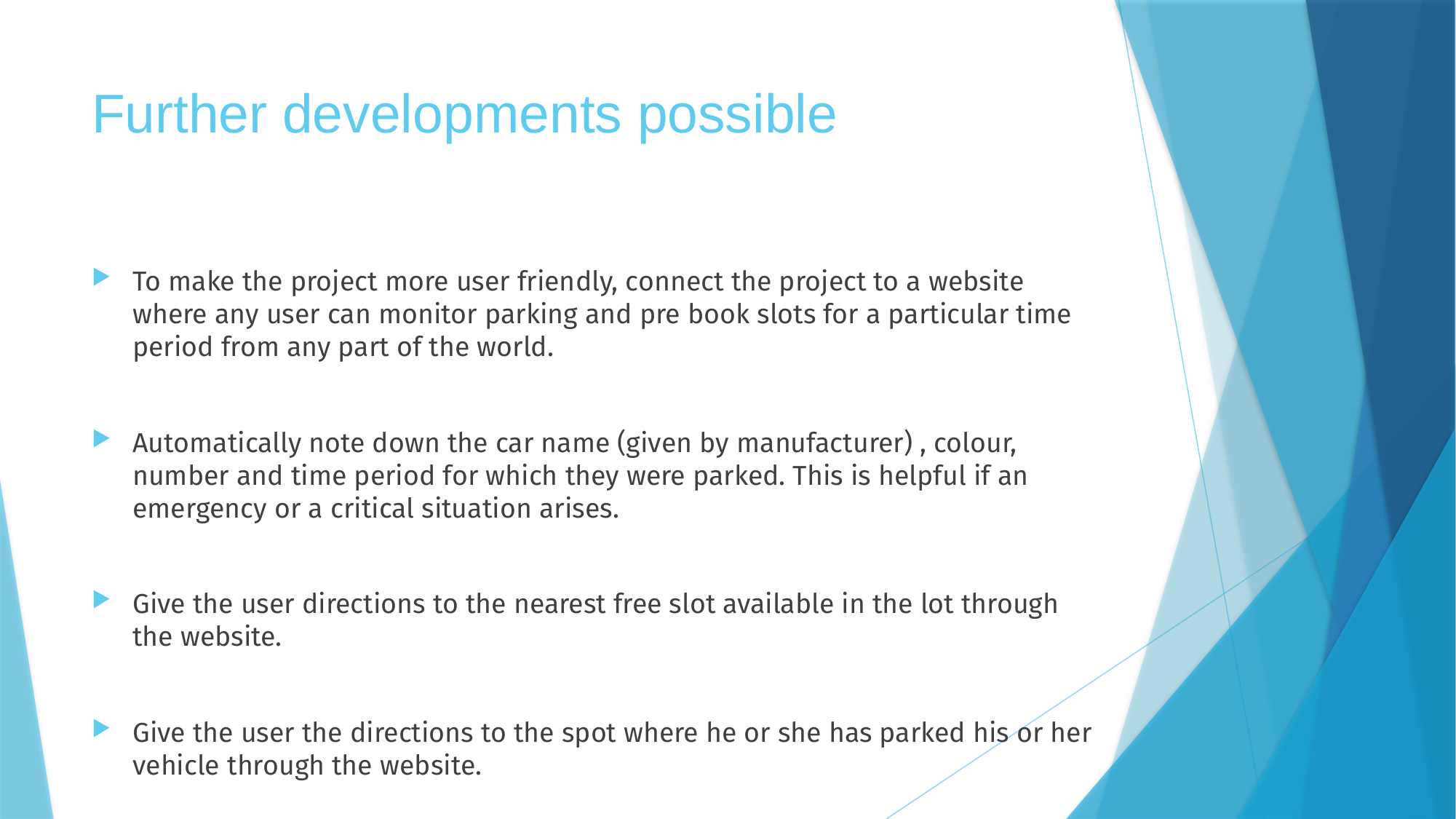

# Further developments possible
To make the project more user friendly, connect the project to a website where any user can monitor parking and pre book slots for a particular time period from any part of the world.

Automatically note down the car name (given by manufacturer) , colour, number and time period for which they were parked. This is helpful if an emergency or a critical situation arises.

Give the user directions to the nearest free slot available in the lot through the website.

Give the user the directions to the spot where he or she has parked his or her vehicle through the website.